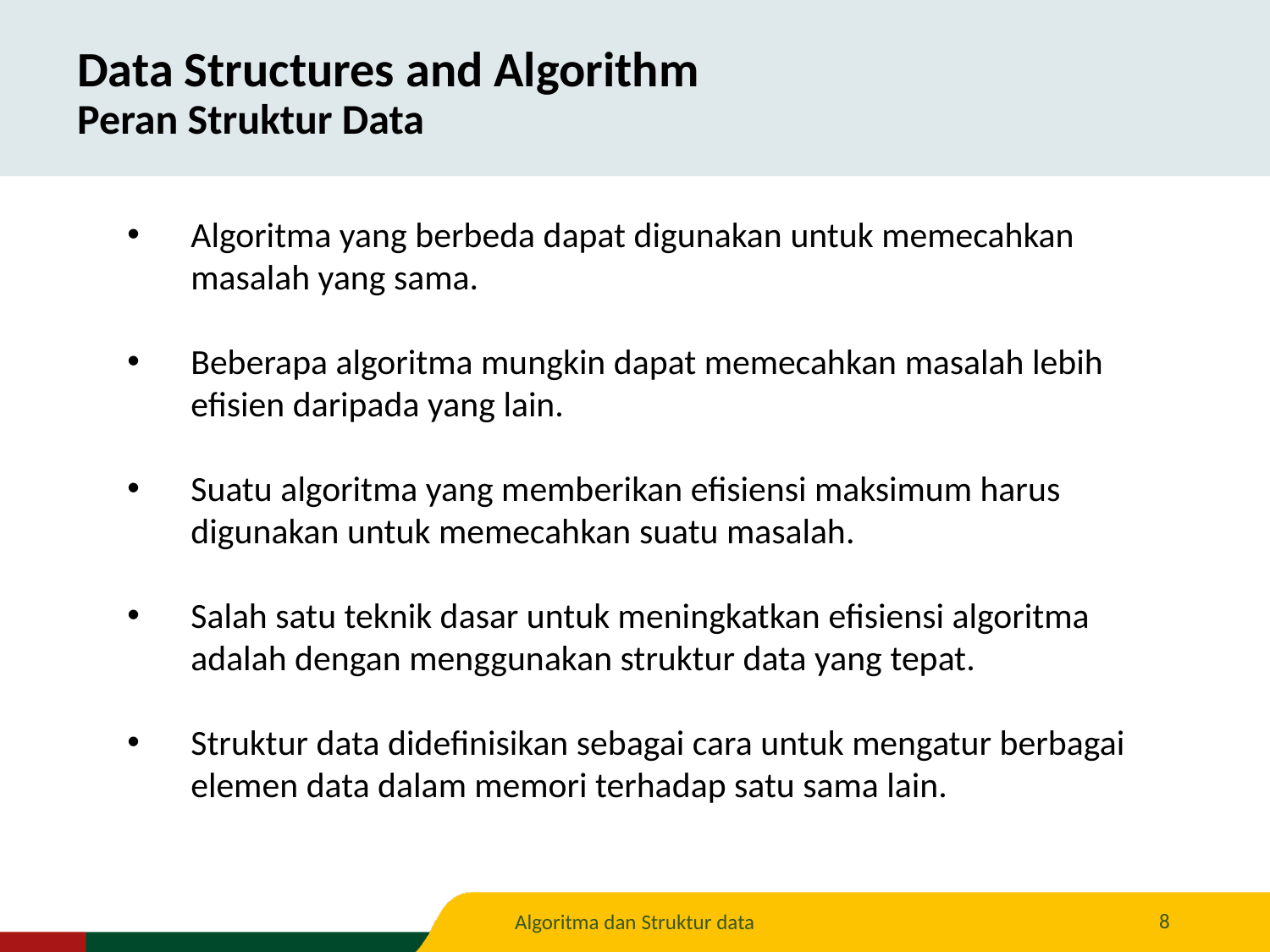

Data Structures and Algorithm
Peran Struktur Data

Algoritma yang berbeda dapat digunakan untuk memecahkan masalah yang sama.

Beberapa algoritma mungkin dapat memecahkan masalah lebih efisien daripada yang lain.

Suatu algoritma yang memberikan efisiensi maksimum harus digunakan untuk memecahkan suatu masalah.

Salah satu teknik dasar untuk meningkatkan efisiensi algoritma adalah dengan menggunakan struktur data yang tepat.

Struktur data didefinisikan sebagai cara untuk mengatur berbagai elemen data dalam memori terhadap satu sama lain.
8
Algoritma dan Struktur data